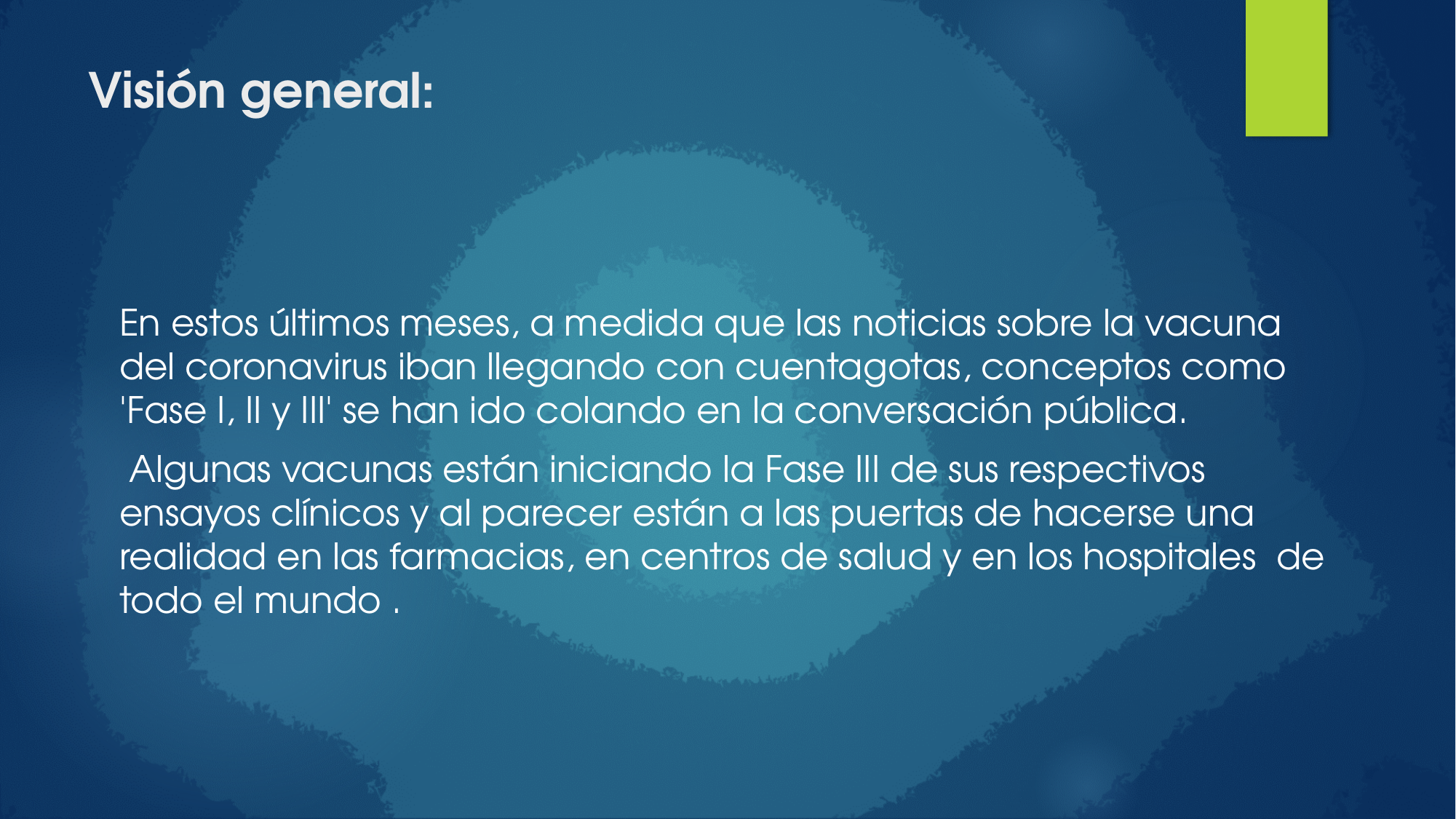

# Visión general:
En estos últimos meses, a medida que las noticias sobre la vacuna del coronavirus iban llegando con cuentagotas, conceptos como 'Fase I, II y III' se han ido colando en la conversación pública.
 Algunas vacunas están iniciando la Fase III de sus respectivos ensayos clínicos y al parecer están a las puertas de hacerse una realidad en las farmacias, en centros de salud y en los hospitales  de todo el mundo .